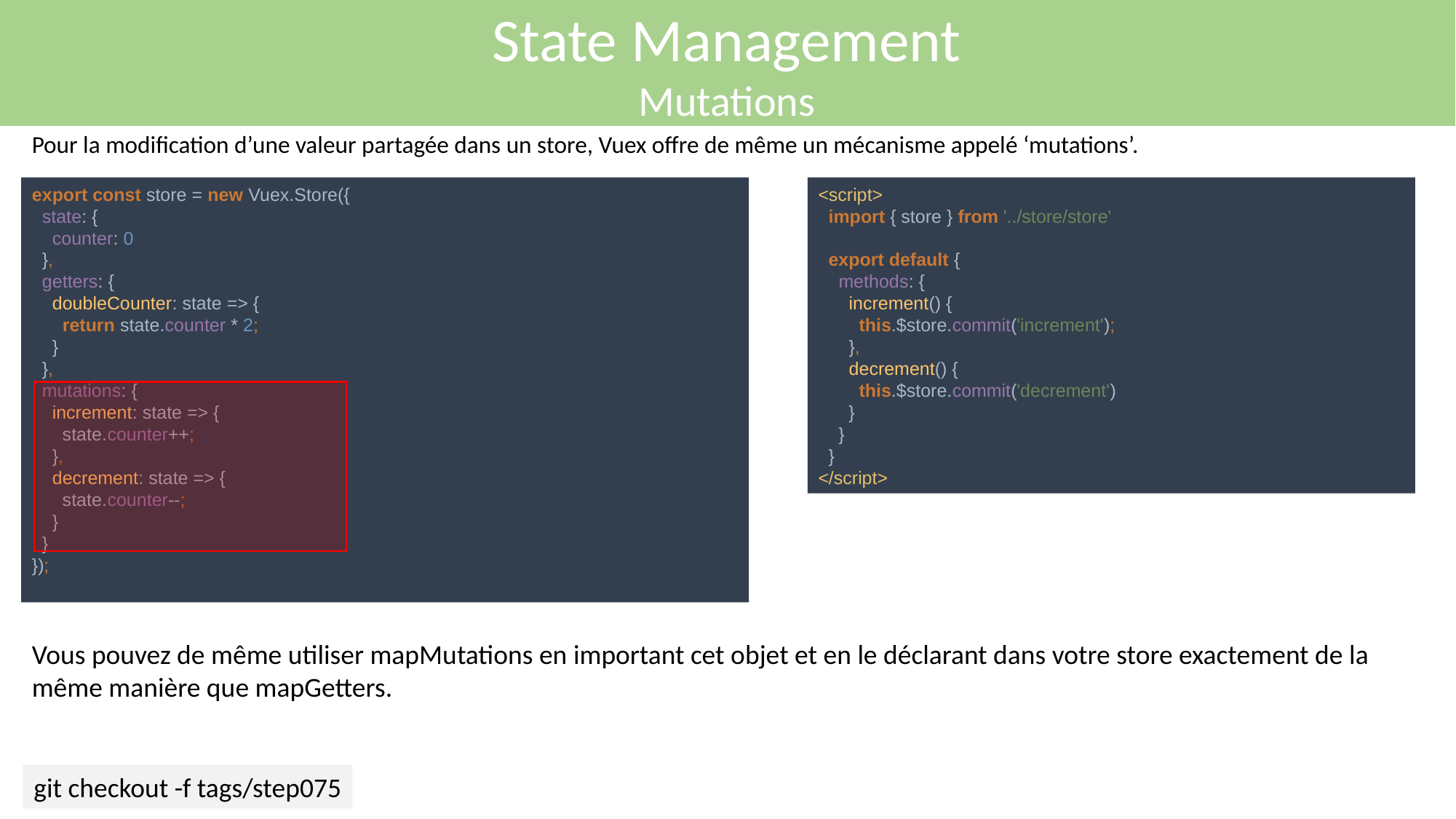

State Management
Mutations
Pour la modification d’une valeur partagée dans un store, Vuex offre de même un mécanisme appelé ‘mutations’.
export const store = new Vuex.Store({
  state: {
    counter: 0
  },
  getters: {
    doubleCounter: state => {
      return state.counter * 2;
    }
  },
  mutations: {
    increment: state => {
      state.counter++;
    },
    decrement: state => {
      state.counter--;
    }
  }
});
<script>
  import { store } from '../store/store'
  export default {
    methods: {
      increment() {
        this.$store.commit('increment');
      },
      decrement() {
        this.$store.commit('decrement')
      }
    }
  }
</script>

Vous pouvez de même utiliser mapMutations en important cet objet et en le déclarant dans votre store exactement de la même manière que mapGetters.
git checkout -f tags/step075